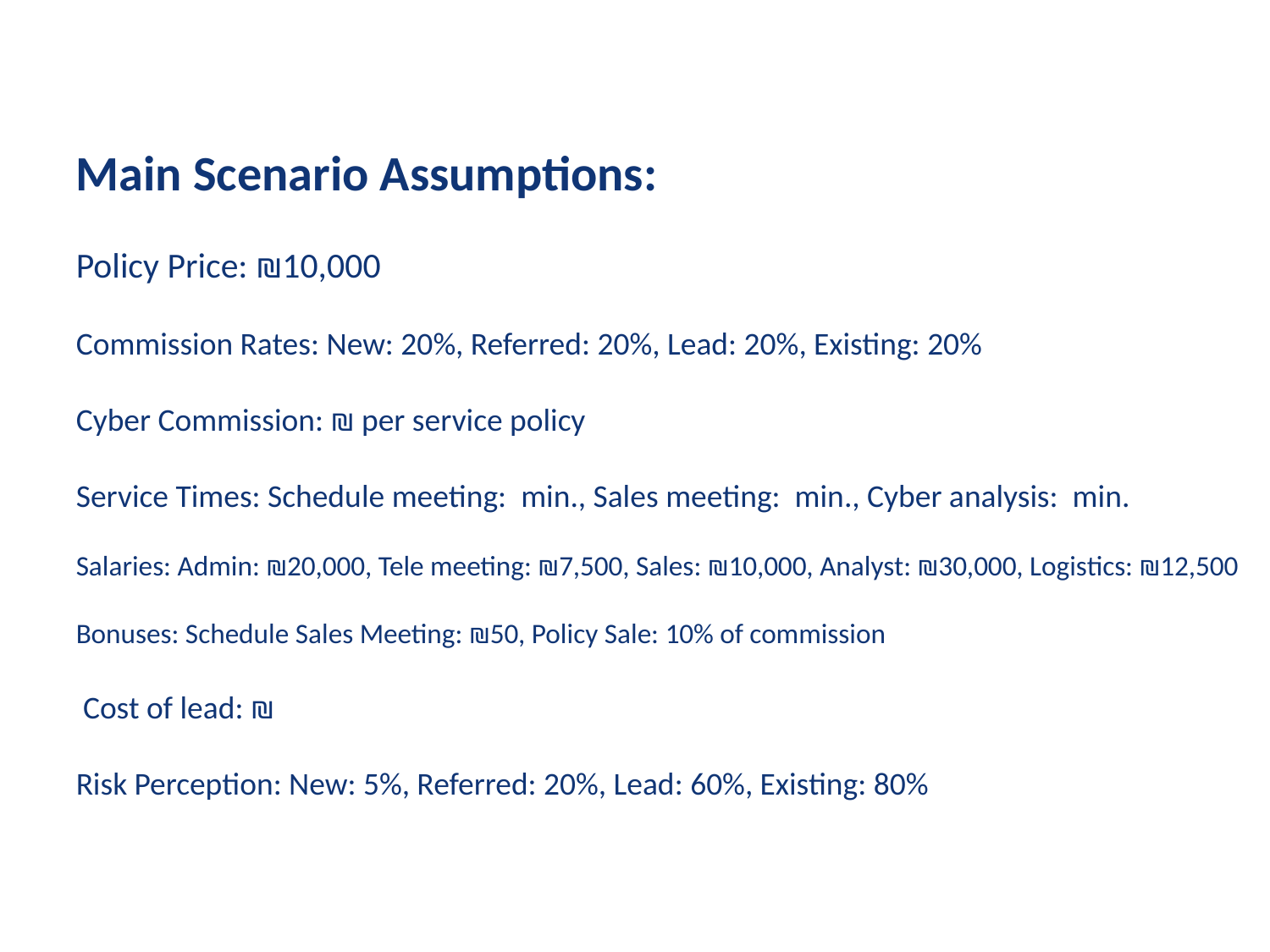

Main Scenario Assumptions:
Policy Price: ₪10,000
Commission Rates: New: 20%, Referred: 20%, Lead: 20%, Existing: 20%
Cyber Commission: ₪ per service policy
Service Times: Schedule meeting:  min., Sales meeting:  min., Cyber analysis:  min.
Salaries: Admin: ₪20,000, Tele meeting: ₪7,500, Sales: ₪10,000, Analyst: ₪30,000, Logistics: ₪12,500
Bonuses: Schedule Sales Meeting: ₪50, Policy Sale: 10% of commission
 Cost of lead: ₪
Risk Perception: New: 5%, Referred: 20%, Lead: 60%, Existing: 80%